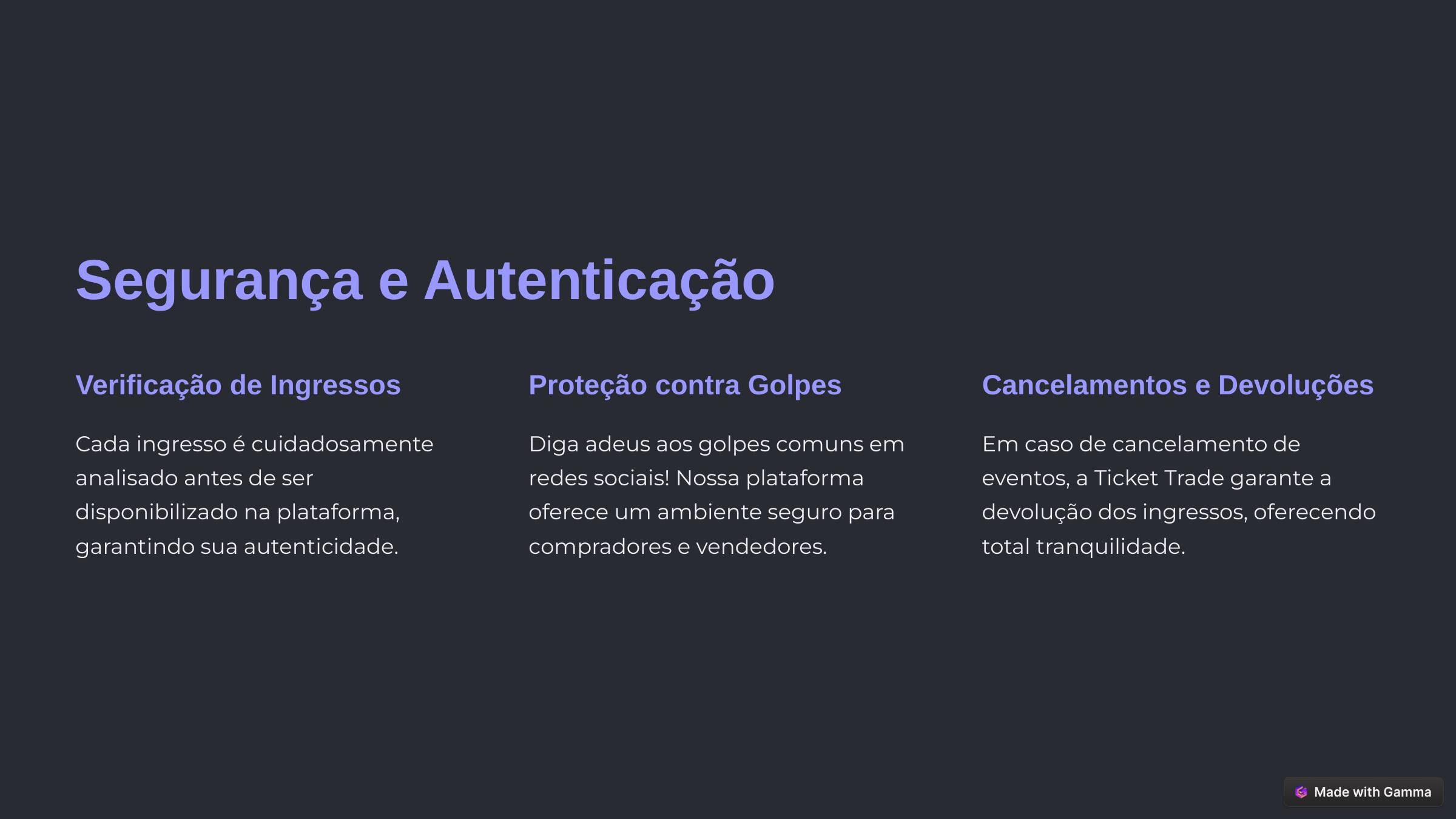

Segurança e Autenticação
Verificação de Ingressos
Proteção contra Golpes
Cancelamentos e Devoluções
Cada ingresso é cuidadosamente analisado antes de ser disponibilizado na plataforma, garantindo sua autenticidade.
Diga adeus aos golpes comuns em redes sociais! Nossa plataforma oferece um ambiente seguro para compradores e vendedores.
Em caso de cancelamento de eventos, a Ticket Trade garante a devolução dos ingressos, oferecendo total tranquilidade.